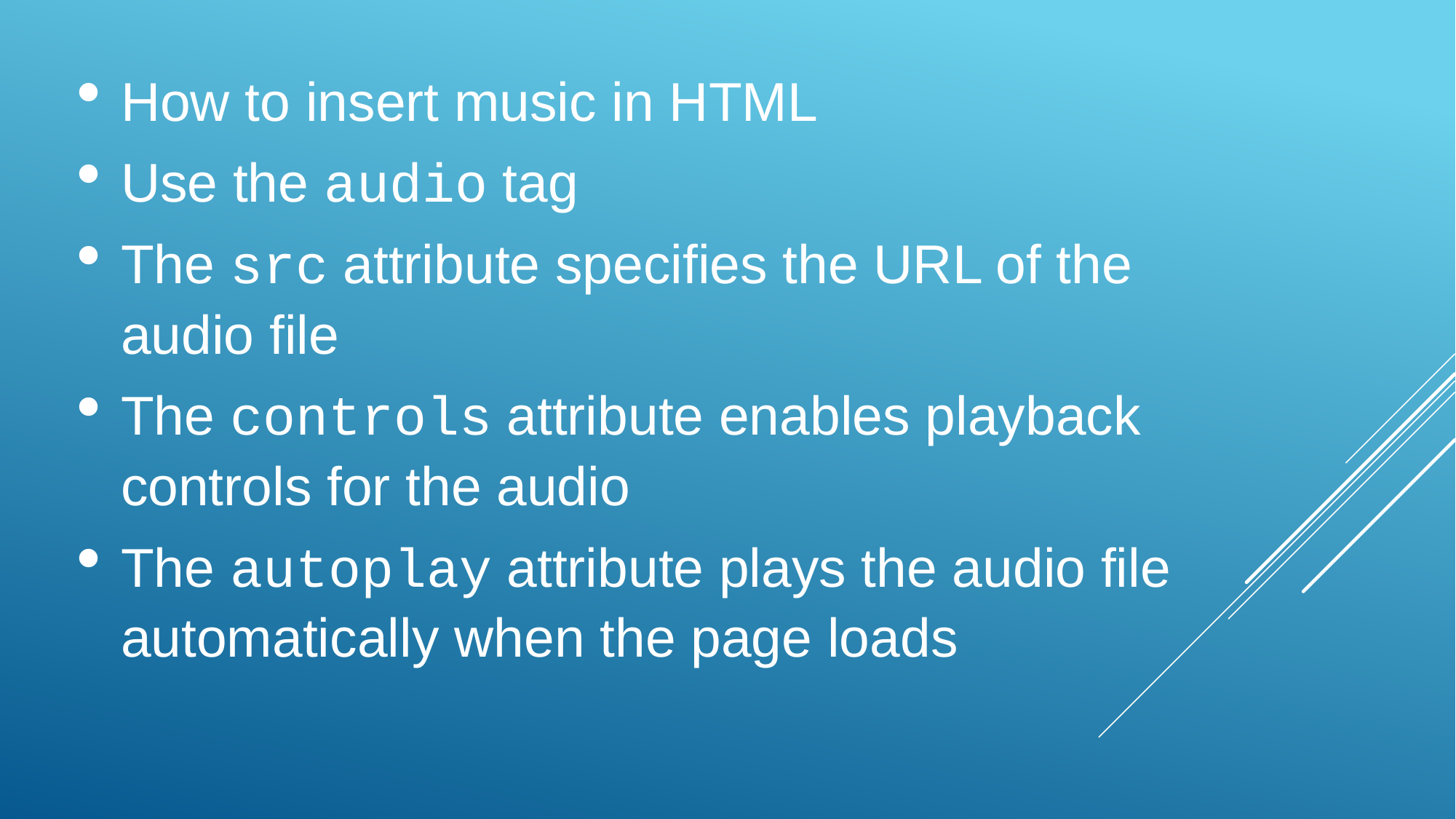

How to insert music in HTML
Use the audio tag
The src attribute specifies the URL of the audio file
The controls attribute enables playback controls for the audio
The autoplay attribute plays the audio file automatically when the page loads